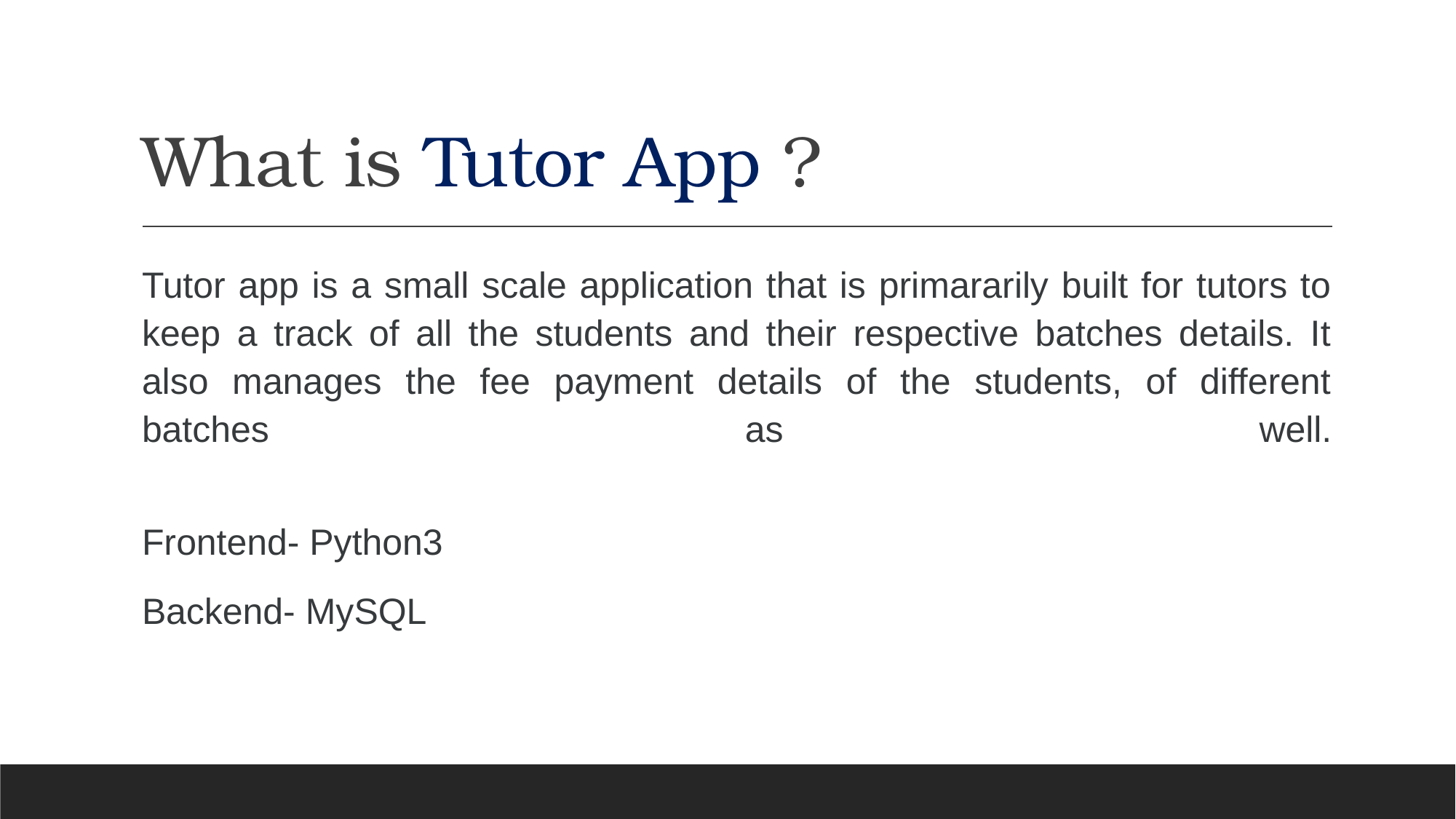

# What is Tutor App ?
Tutor app is a small scale application that is primararily built for tutors to keep a track of all the students and their respective batches details. It also manages the fee payment details of the students, of different batches as well.
Frontend- Python3
Backend- MySQL